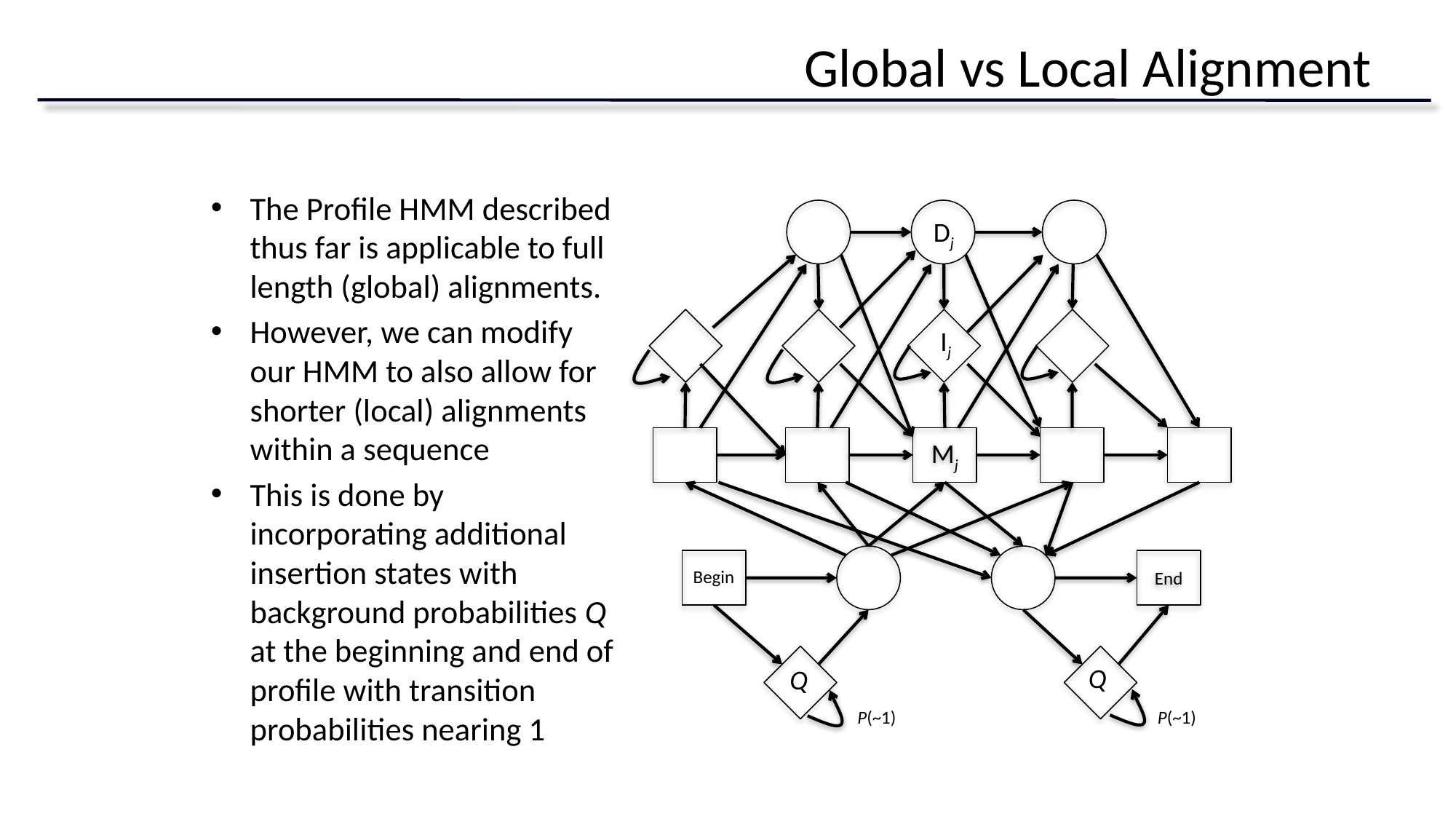

# Global vs Local Alignment
The Profile HMM described thus far is applicable to full length (global) alignments.
However, we can modify our HMM to also allow for shorter (local) alignments within a sequence
This is done by incorporating additional insertion states with background probabilities Q at the beginning and end of profile with transition probabilities nearing 1

Dj

Ij

Mj

End
Begin

Q
Q

P(~1)
P(~1)